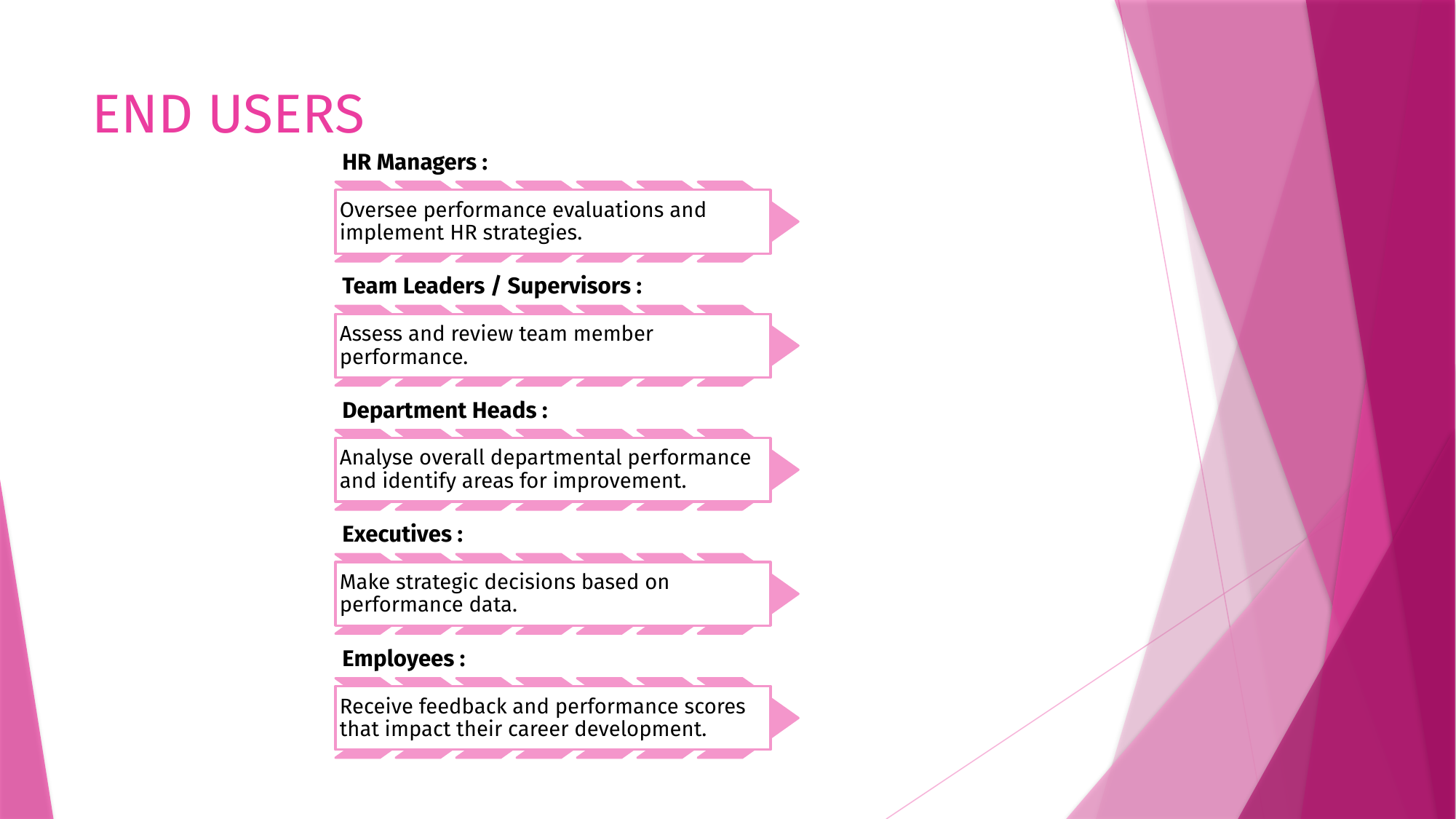

# END USERS
HR Managers :
Oversee performance evaluations and implement HR strategies.
Team Leaders / Supervisors :
Assess and review team member performance.
Department Heads :
Analyse overall departmental performance and identify areas for improvement.
Executives :
Make strategic decisions based on performance data.
Employees :
Receive feedback and performance scores that impact their career development.